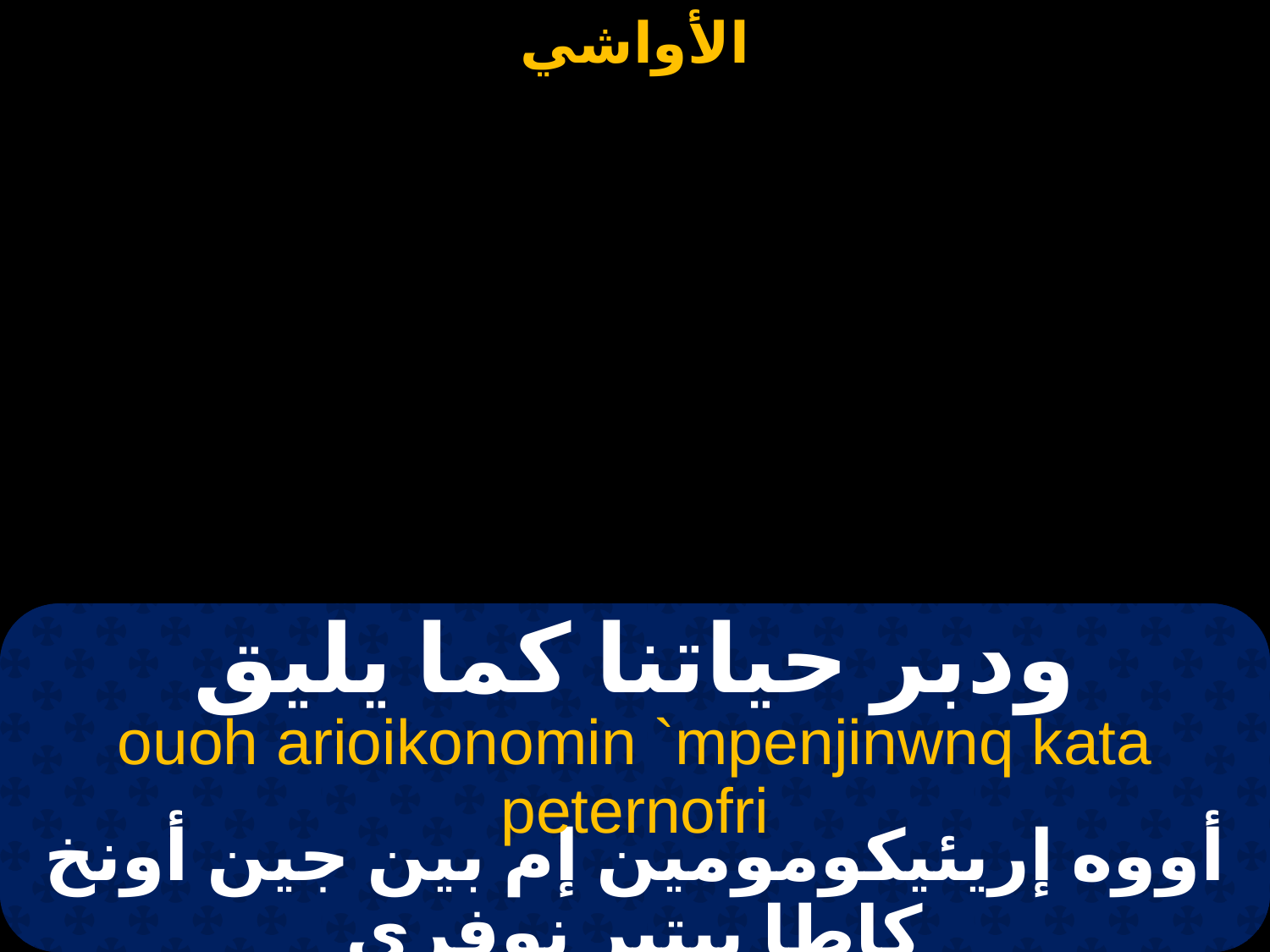

# ودبر حياتنا كما يليق
ouoh arioikonomin `mpenjinwnq kata peternofri
أووه إريئيكومومين إم بين جين أونخ كاطا بيتير نوفري